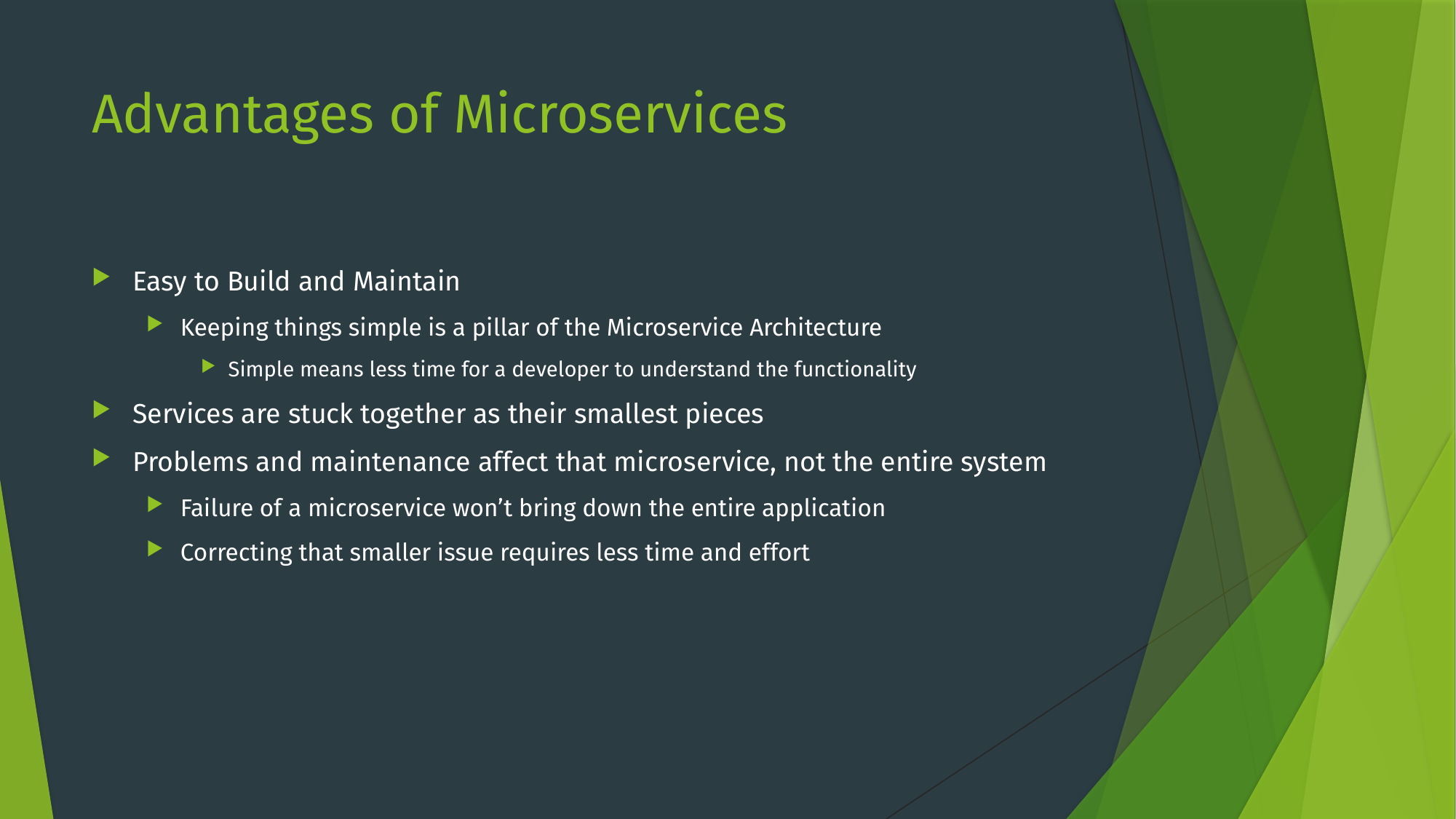

# Advantages of Microservices
Easy to Build and Maintain
Keeping things simple is a pillar of the Microservice Architecture
Simple means less time for a developer to understand the functionality
Services are stuck together as their smallest pieces
Problems and maintenance affect that microservice, not the entire system
Failure of a microservice won’t bring down the entire application
Correcting that smaller issue requires less time and effort